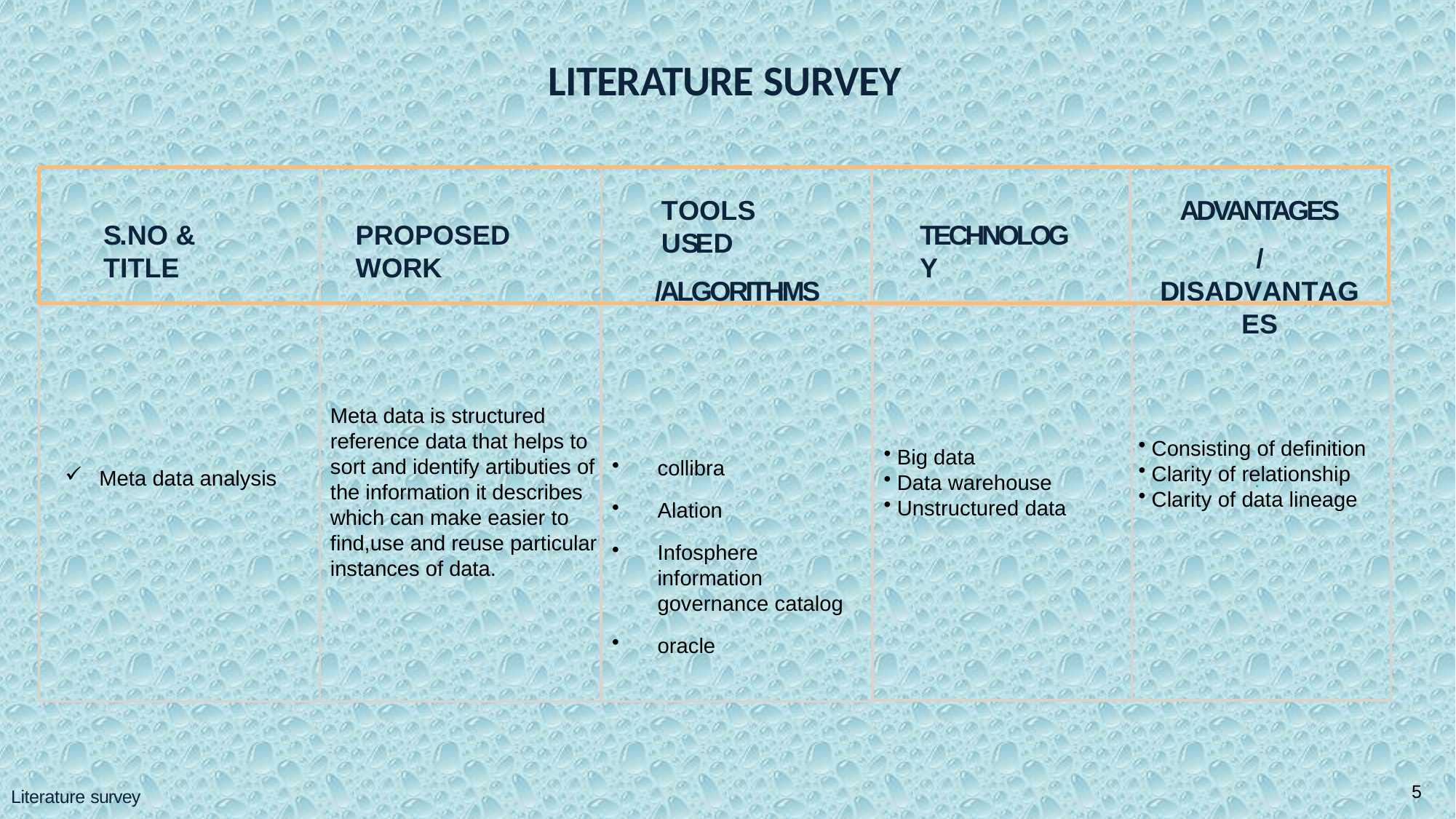

# LITERATURE SURVEY

TOOLS USED
/ALGORITHMS
ADVANTAGES
/DISADVANTAGES
S.NO & TITLE
PROPOSED WORK
TECHNOLOGY

Consisting of definition
Clarity of relationship
Clarity of data lineage

Big data
Data warehouse
Unstructured data
Meta data is structured reference data that helps to sort and identify artibuties of the information it describes which can make easier to find,use and reuse particular instances of data.
collibra
Alation
Infosphere information governance catalog
oracle
Meta data analysis
.
5
Literature survey